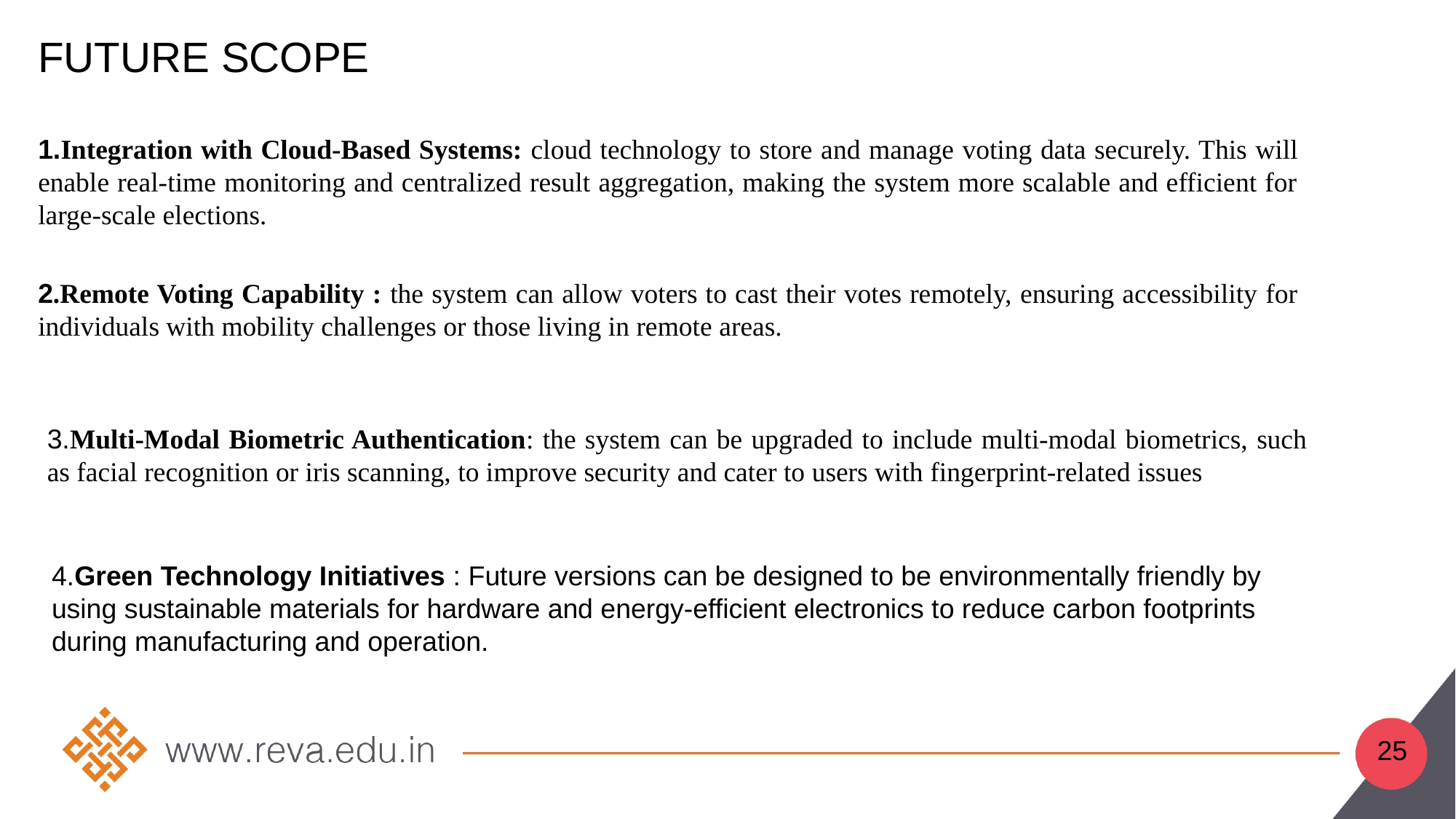

# Future SCOPE
1.Integration with Cloud-Based Systems: cloud technology to store and manage voting data securely. This will enable real-time monitoring and centralized result aggregation, making the system more scalable and efficient for large-scale elections.
2.Remote Voting Capability : the system can allow voters to cast their votes remotely, ensuring accessibility for individuals with mobility challenges or those living in remote areas.
3.Multi-Modal Biometric Authentication: the system can be upgraded to include multi-modal biometrics, such as facial recognition or iris scanning, to improve security and cater to users with fingerprint-related issues
4.Green Technology Initiatives : Future versions can be designed to be environmentally friendly by using sustainable materials for hardware and energy-efficient electronics to reduce carbon footprints during manufacturing and operation.
25